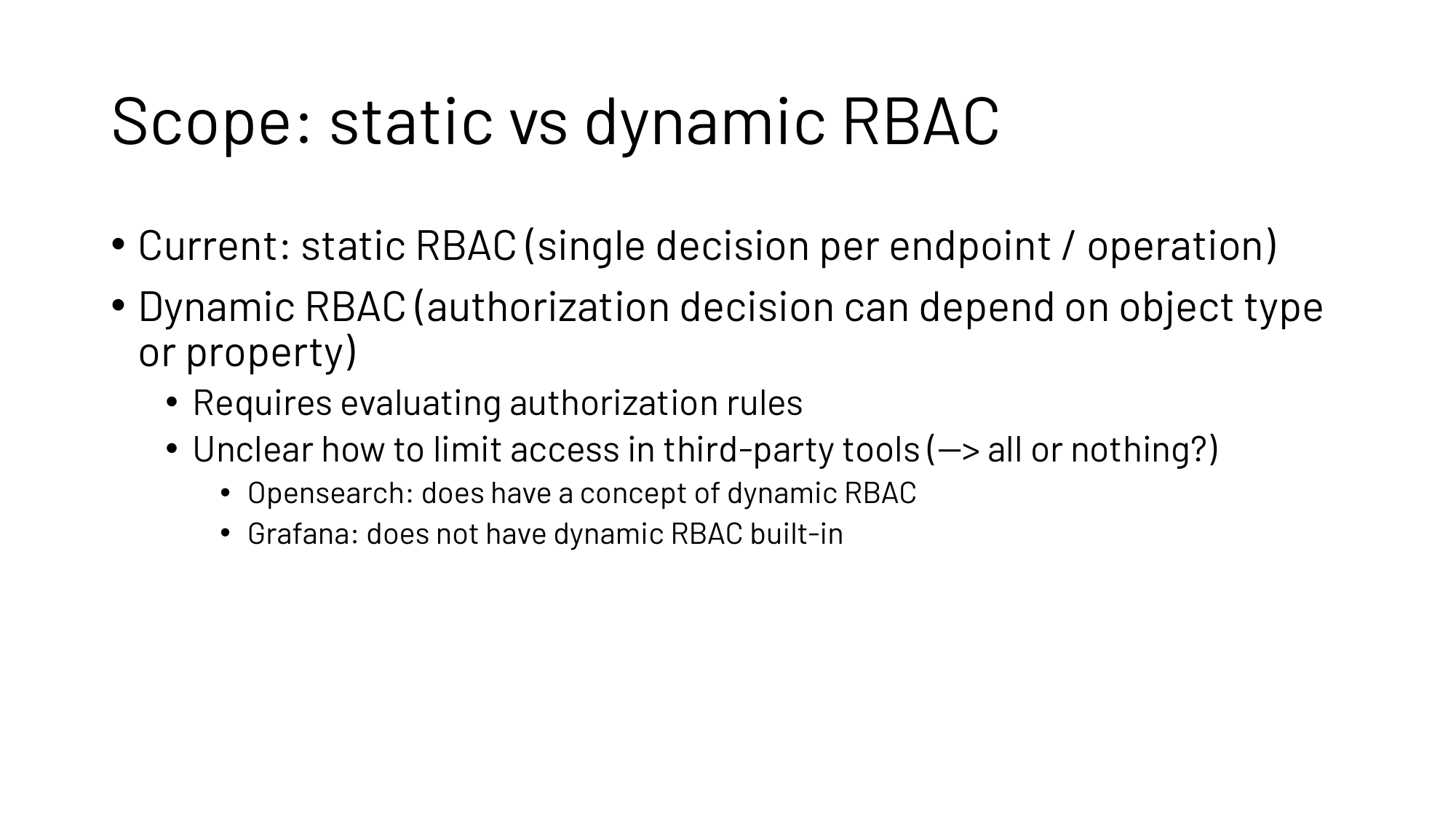

# Scope: static vs dynamic RBAC
Current: static RBAC (single decision per endpoint / operation)
Dynamic RBAC (authorization decision can depend on object type or property)
Requires evaluating authorization rules
Unclear how to limit access in third-party tools (--> all or nothing?)
Opensearch: does have a concept of dynamic RBAC
Grafana: does not have dynamic RBAC built-in